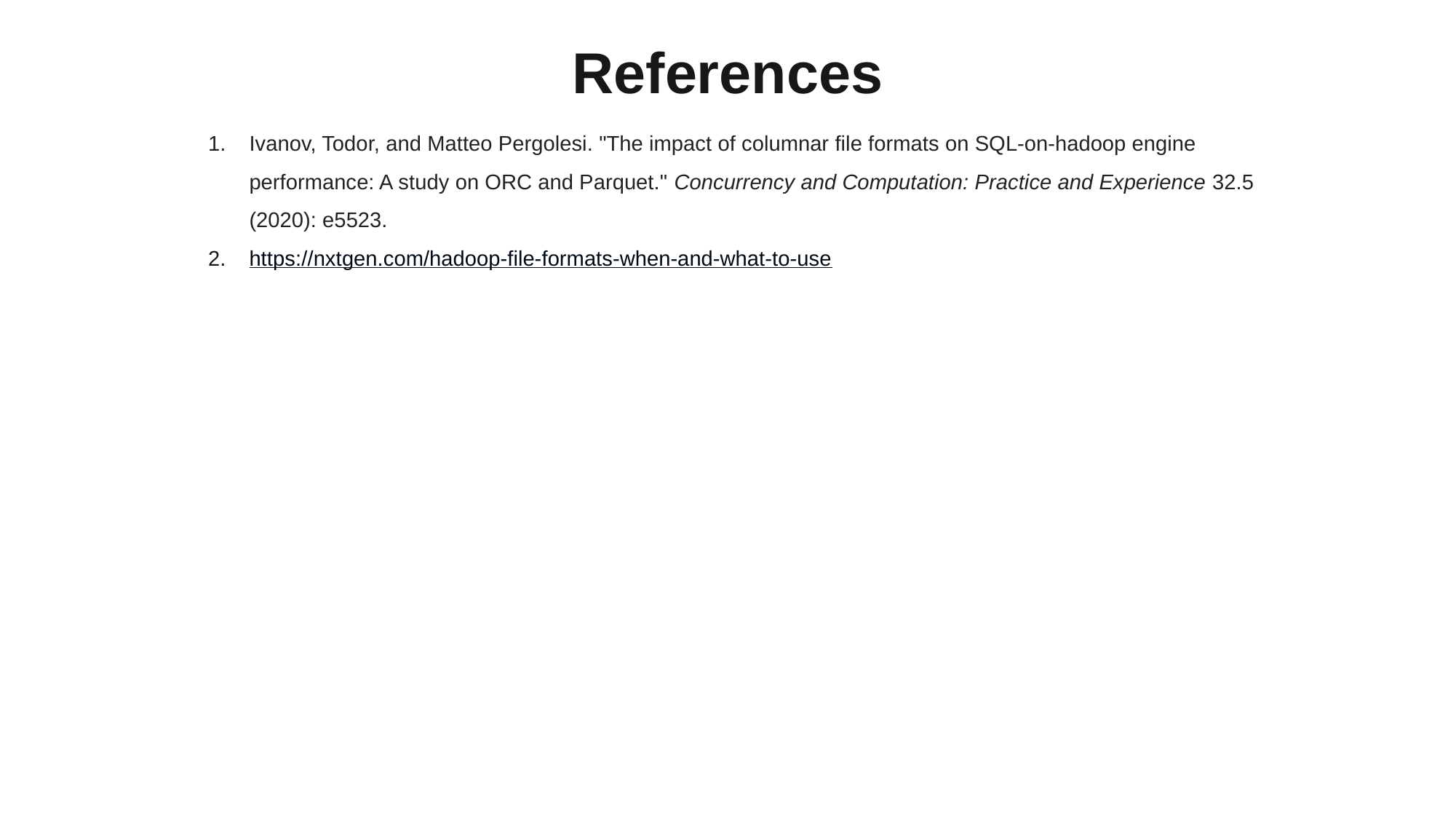

# References
Ivanov, Todor, and Matteo Pergolesi. "The impact of columnar file formats on SQL‐on‐hadoop engine performance: A study on ORC and Parquet." Concurrency and Computation: Practice and Experience 32.5 (2020): e5523.
https://nxtgen.com/hadoop-file-formats-when-and-what-to-use